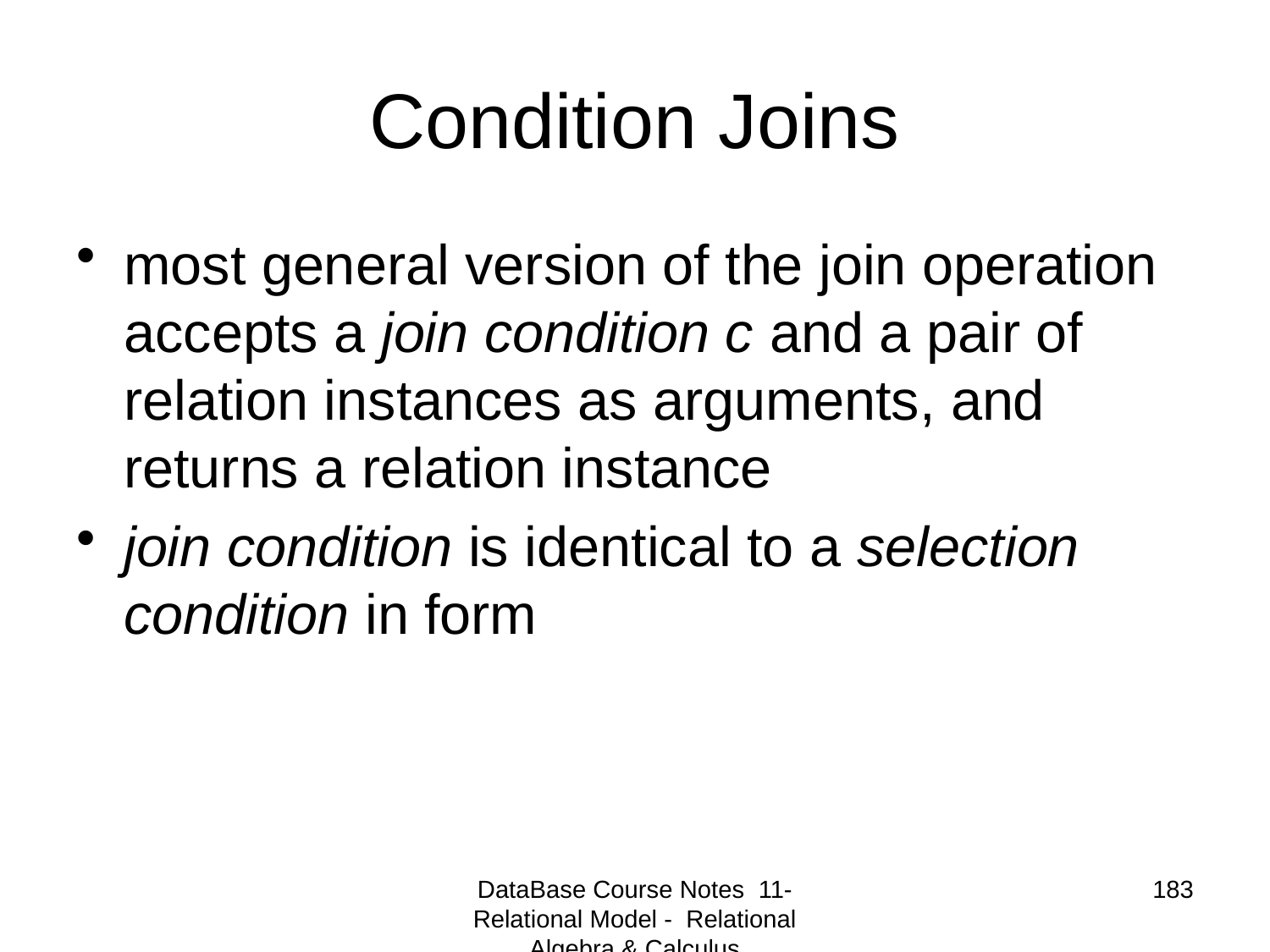

# Condition Joins
most general version of the join operation accepts a join condition c and a pair of relation instances as arguments, and returns a relation instance
join condition is identical to a selection condition in form
DataBase Course Notes  11- Relational Model -  Relational Algebra & Calculus
183